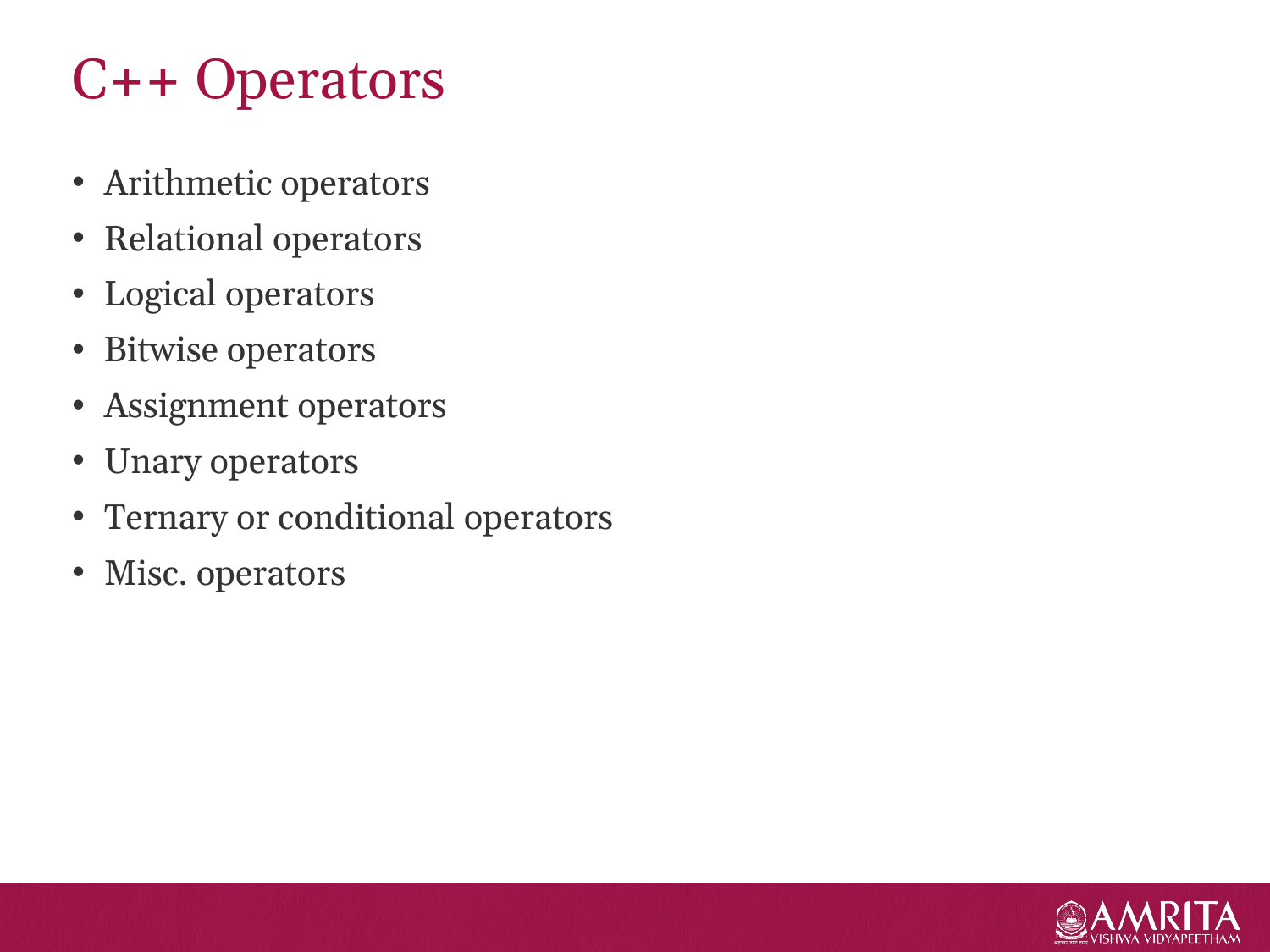

# C++ Operators
Arithmetic operators
Relational operators
Logical operators
Bitwise operators
Assignment operators
Unary operators
Ternary or conditional operators
Misc. operators